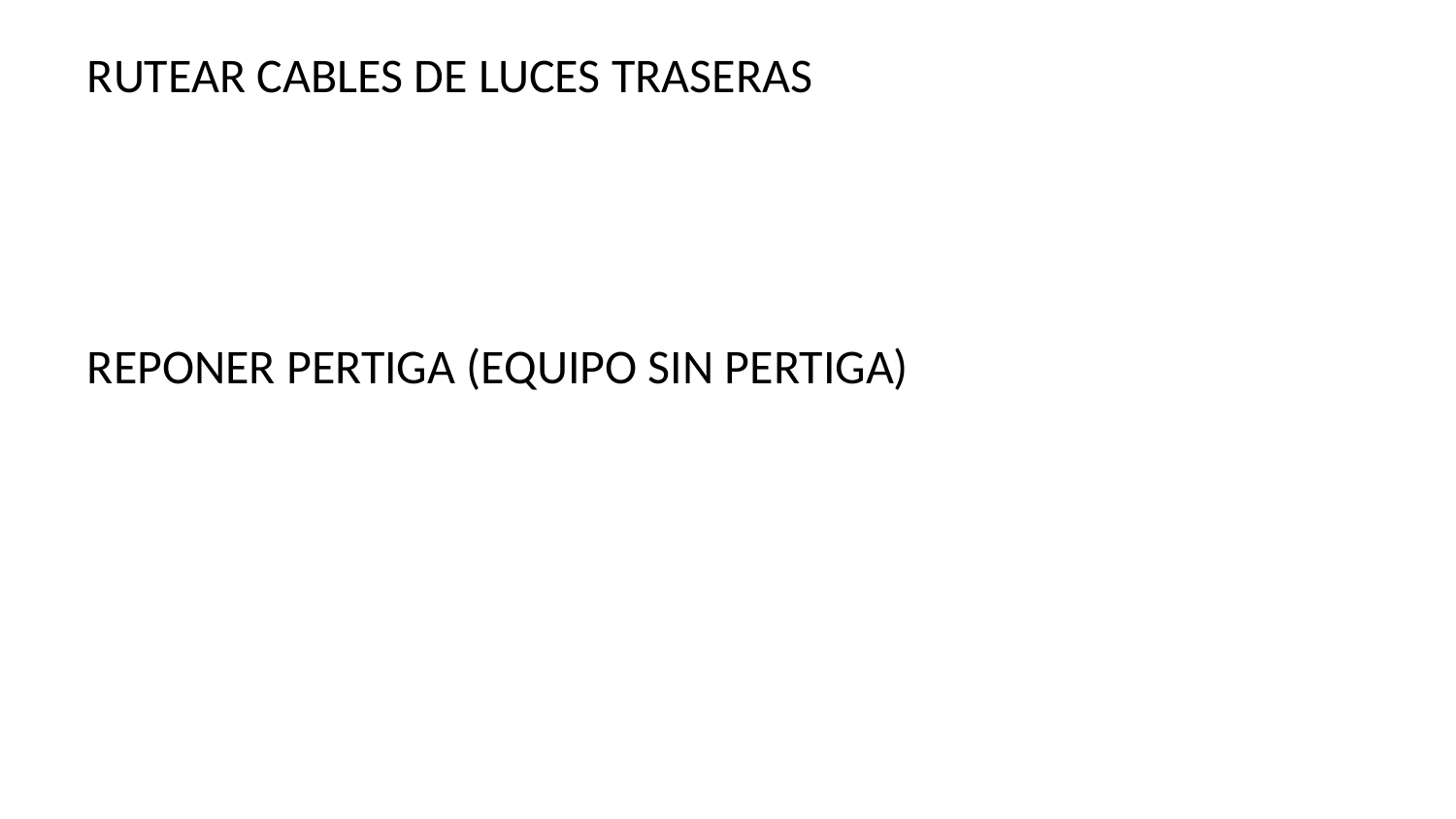

RUTEAR CABLES DE LUCES TRASERAS
REPONER PERTIGA (EQUIPO SIN PERTIGA)